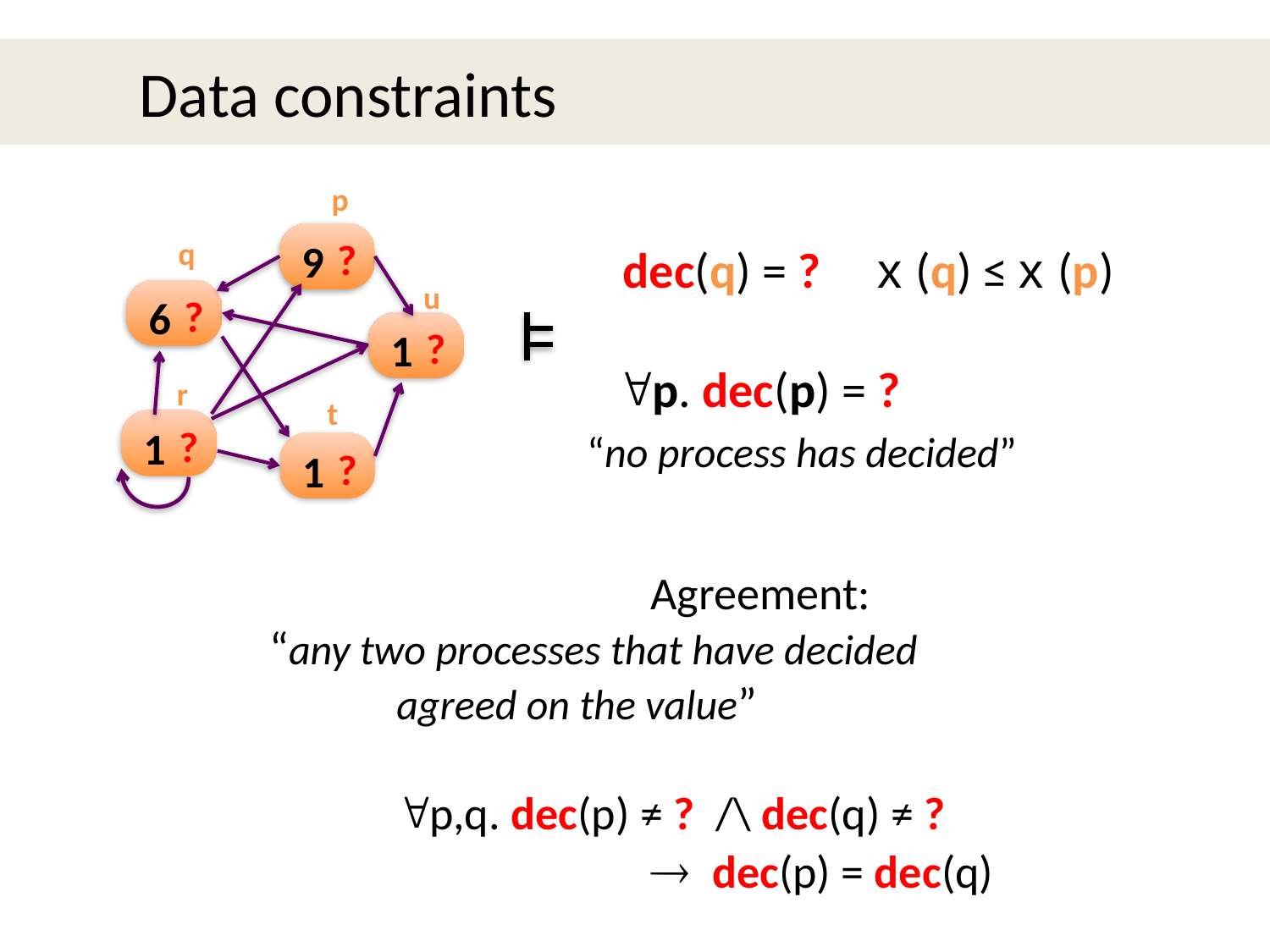

Data constraints
p
q
u
r
t

?
9

?
6

?
1

?
1

?
1
dec(q) = ?     x (q) ≤ x (p)
∀p. dec(p) = ?
“no process has decided”
			Agreement:
“any two processes that have decided
	agreed on the value”

	∀p,q. dec(p) ≠ ?  /\ dec(q) ≠ ?
			→  dec(p) = dec(q)